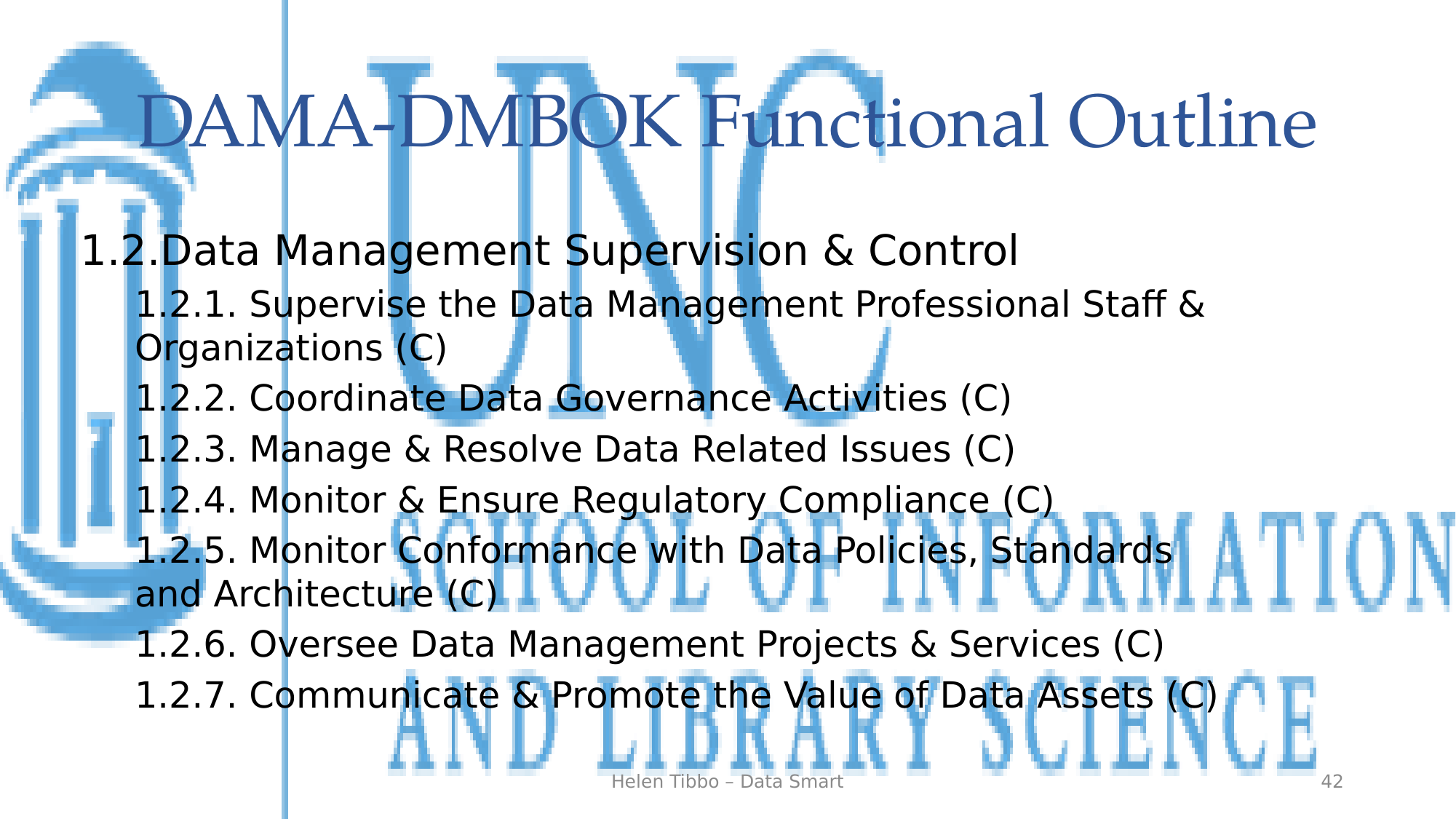

# DAMA-DMBOK Functional Outline
1.2.Data Management Supervision & Control
1.2.1. Supervise the Data Management Professional Staff & Organizations (C)
1.2.2. Coordinate Data Governance Activities (C)
1.2.3. Manage & Resolve Data Related Issues (C)
1.2.4. Monitor & Ensure Regulatory Compliance (C)
1.2.5. Monitor Conformance with Data Policies, Standards and Architecture (C)
1.2.6. Oversee Data Management Projects & Services (C)
1.2.7. Communicate & Promote the Value of Data Assets (C)

Helen Tibbo – Data Smart
42